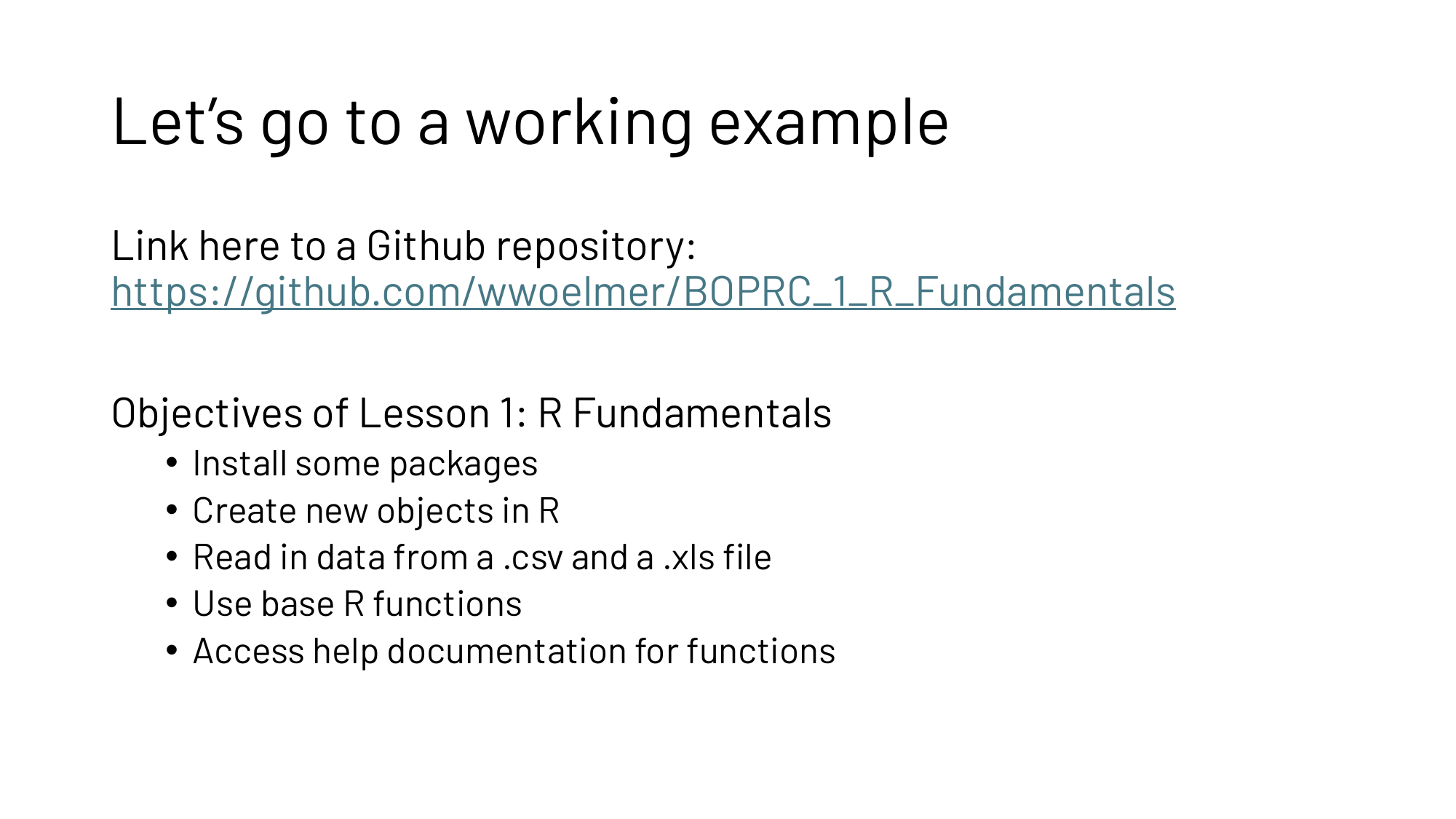

# Let’s go to a working example
Link here to a Github repository: https://github.com/wwoelmer/BOPRC_1_R_Fundamentals

Objectives of Lesson 1: R Fundamentals
Install some packages
Create new objects in R
Read in data from a .csv and a .xls file
Use base R functions
Access help documentation for functions